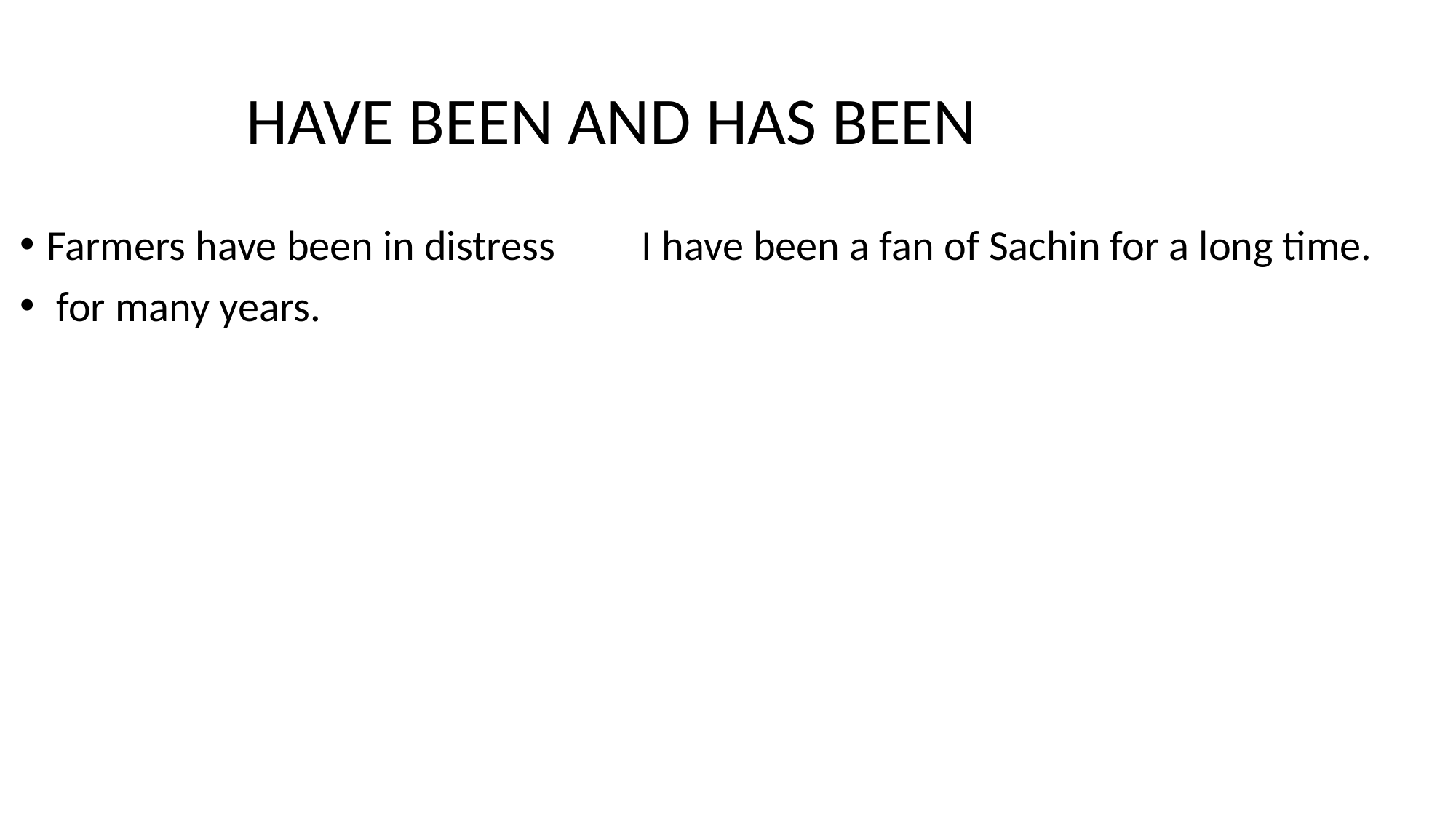

# HAVE BEEN AND HAS BEEN
Farmers have been in distress         I have been a fan of Sachin for a long time.
 for many years.